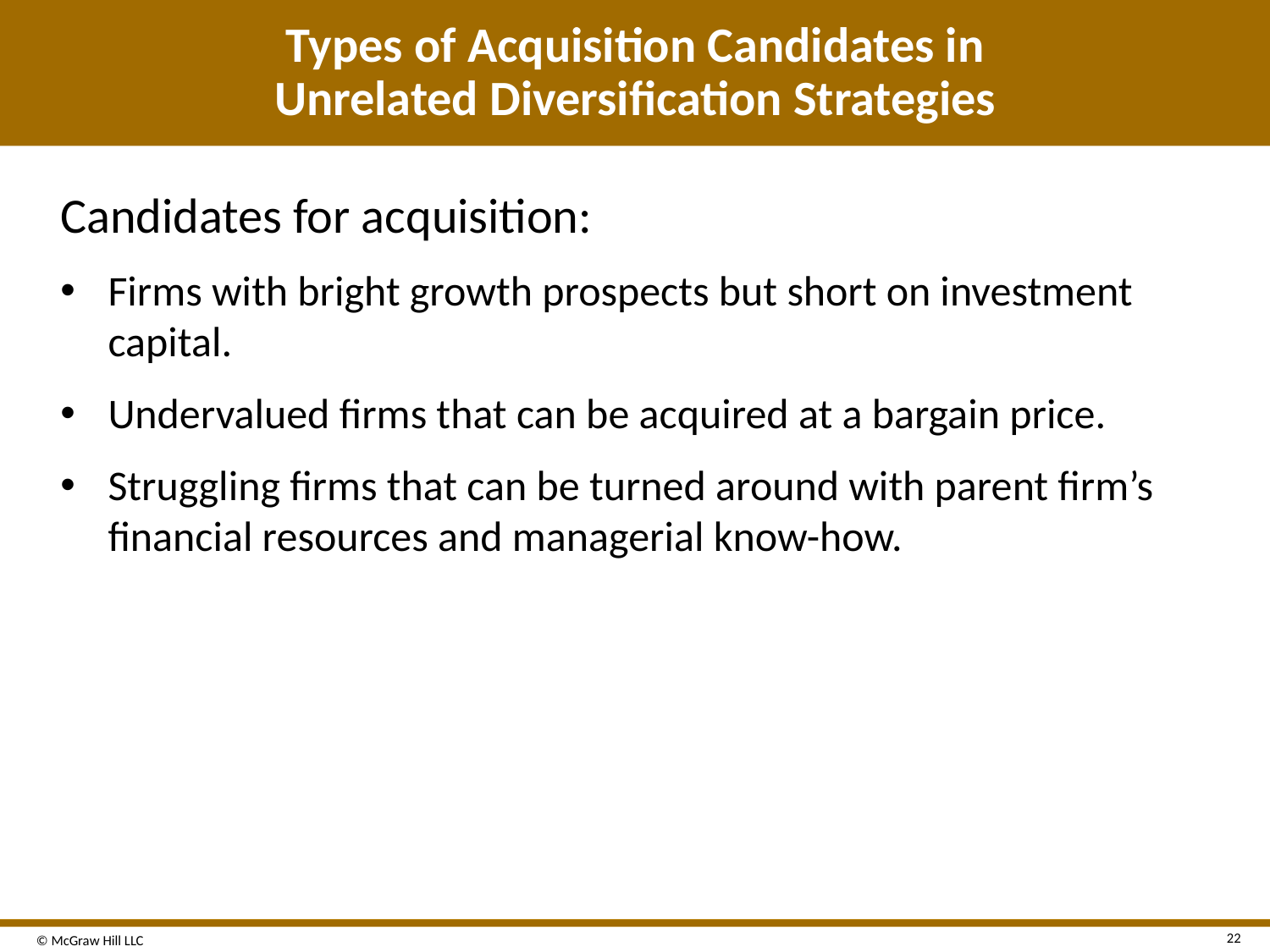

# Types of Acquisition Candidates in Unrelated Diversification Strategies
Candidates for acquisition:
Firms with bright growth prospects but short on investment capital.
Undervalued firms that can be acquired at a bargain price.
Struggling firms that can be turned around with parent firm’s financial resources and managerial know-how.

22